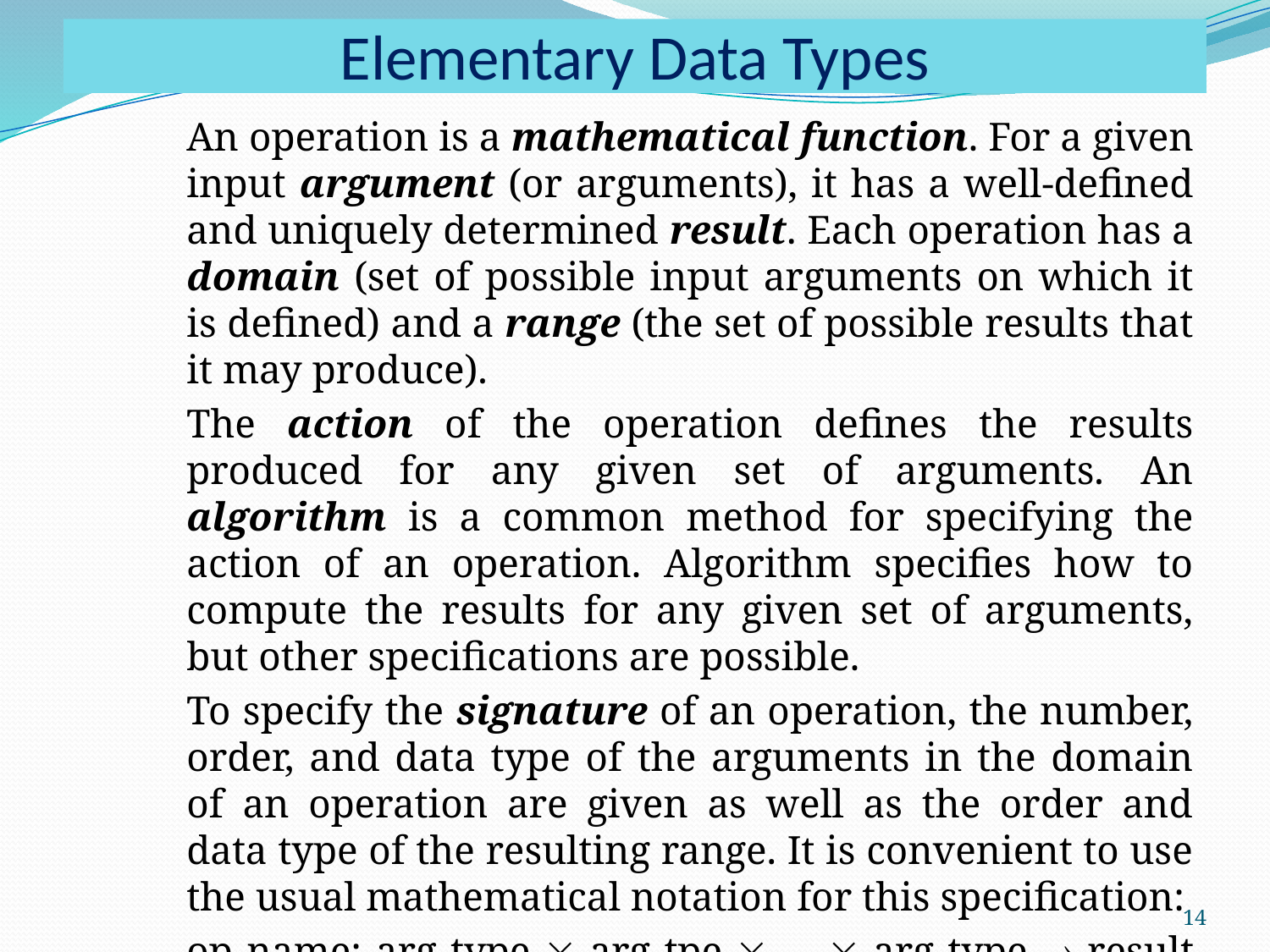

# Elementary Data Types
An operation is a mathematical function. For a given input argument (or arguments), it has a well-defined and uniquely determined result. Each operation has a domain (set of possible input arguments on which it is defined) and a range (the set of possible results that it may produce).
The action of the operation defines the results produced for any given set of arguments. An algorithm is a common method for specifying the action of an operation. Algorithm specifies how to compute the results for any given set of arguments, but other specifications are possible.
To specify the signature of an operation, the number, order, and data type of the arguments in the domain of an operation are given as well as the order and data type of the resulting range. It is convenient to use the usual mathematical notation for this specification:
op name: arg type × arg tpe × … × arg type → result type
14